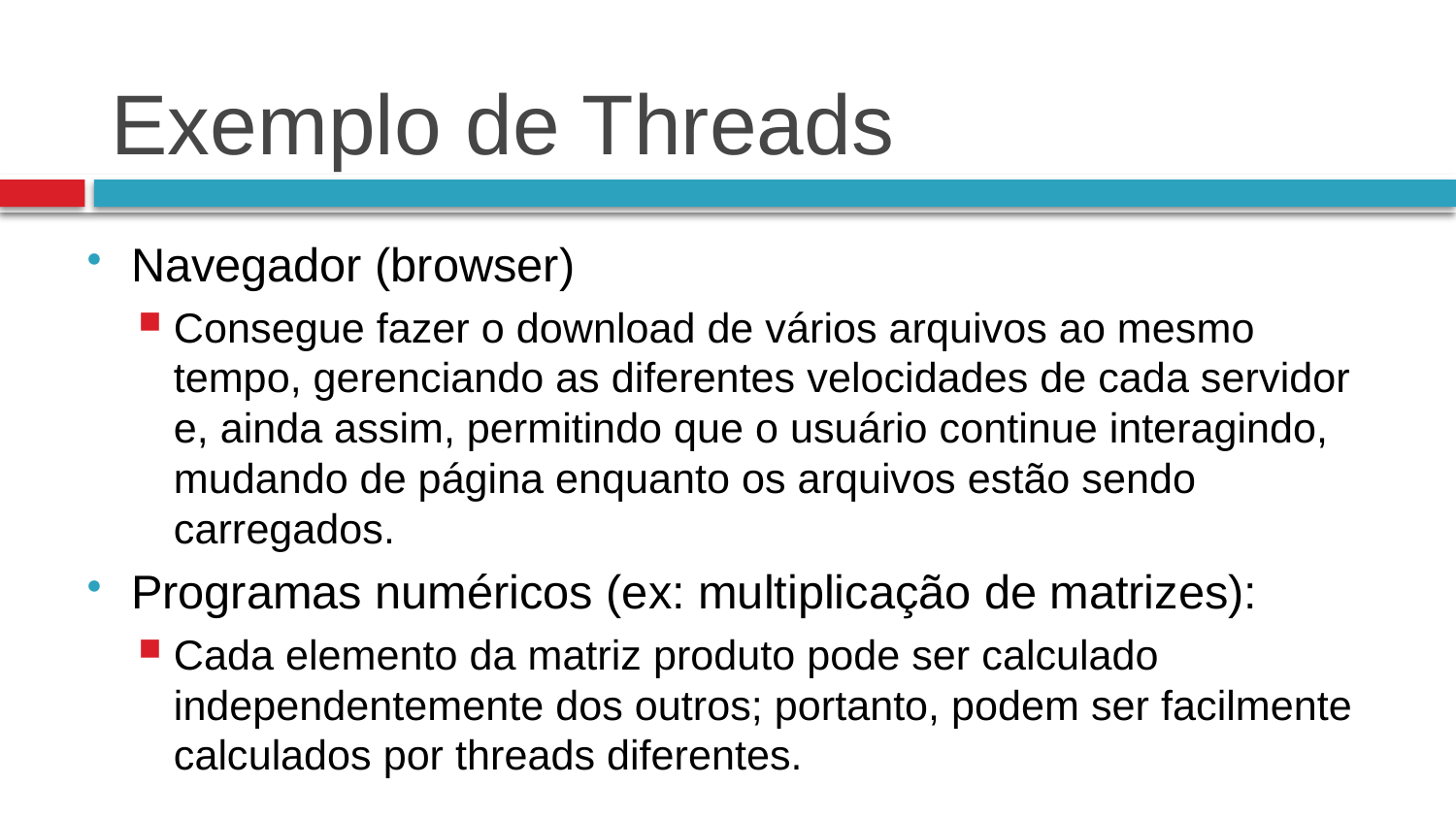

# Exemplo de Threads
Navegador (browser)
Consegue fazer o download de vários arquivos ao mesmo tempo, gerenciando as diferentes velocidades de cada servidor e, ainda assim, permitindo que o usuário continue interagindo, mudando de página enquanto os arquivos estão sendo carregados.
Programas numéricos (ex: multiplicação de matrizes):
Cada elemento da matriz produto pode ser calculado independentemente dos outros; portanto, podem ser facilmente calculados por threads diferentes.